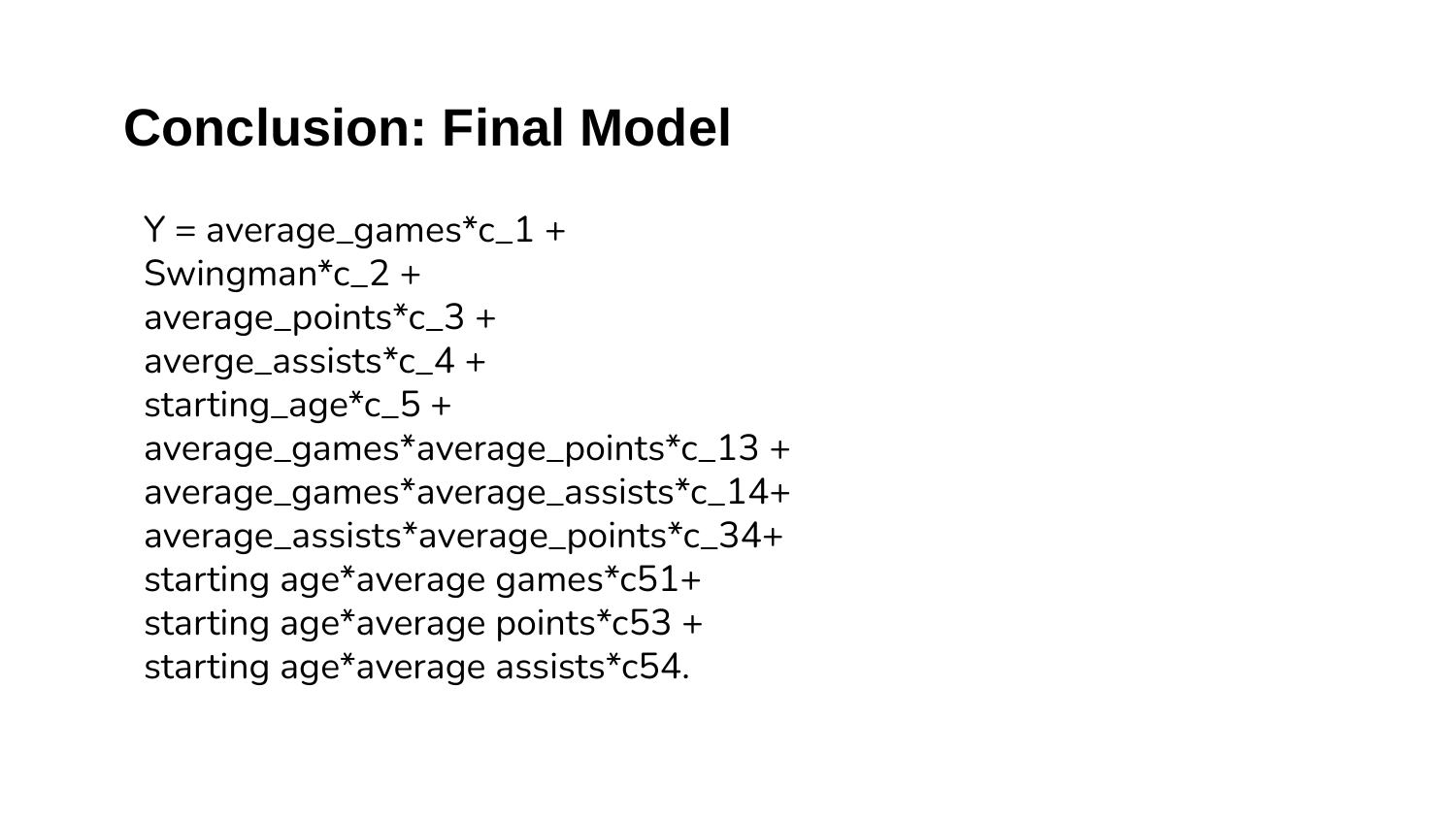

Conclusion: Final Model
Y = average_games*c_1 +
Swingman*c_2 +
average_points*c_3 +
averge_assists*c_4 +
starting_age*c_5 +
average_games*average_points*c_13 +
average_games*average_assists*c_14+
average_assists*average_points*c_34+
starting age*average games*c51+
starting age*average points*c53 +
starting age*average assists*c54.